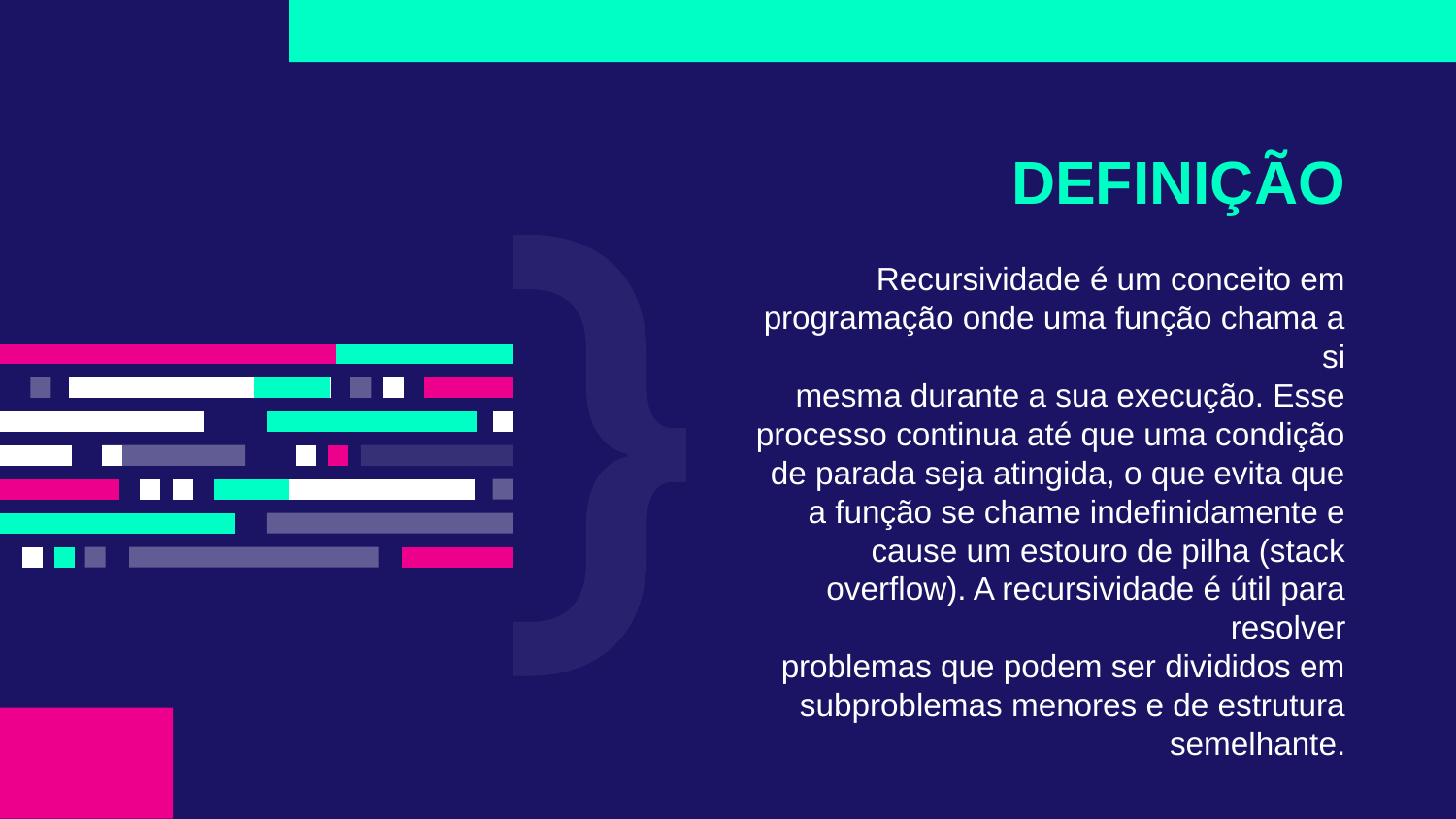

# DEFINIÇÃO
Recursividade é um conceito em programação onde uma função chama a si
mesma durante a sua execução. Esse processo continua até que uma condição
de parada seja atingida, o que evita que a função se chame indefinidamente e
cause um estouro de pilha (stack overflow). A recursividade é útil para resolver
problemas que podem ser divididos em subproblemas menores e de estrutura
semelhante.